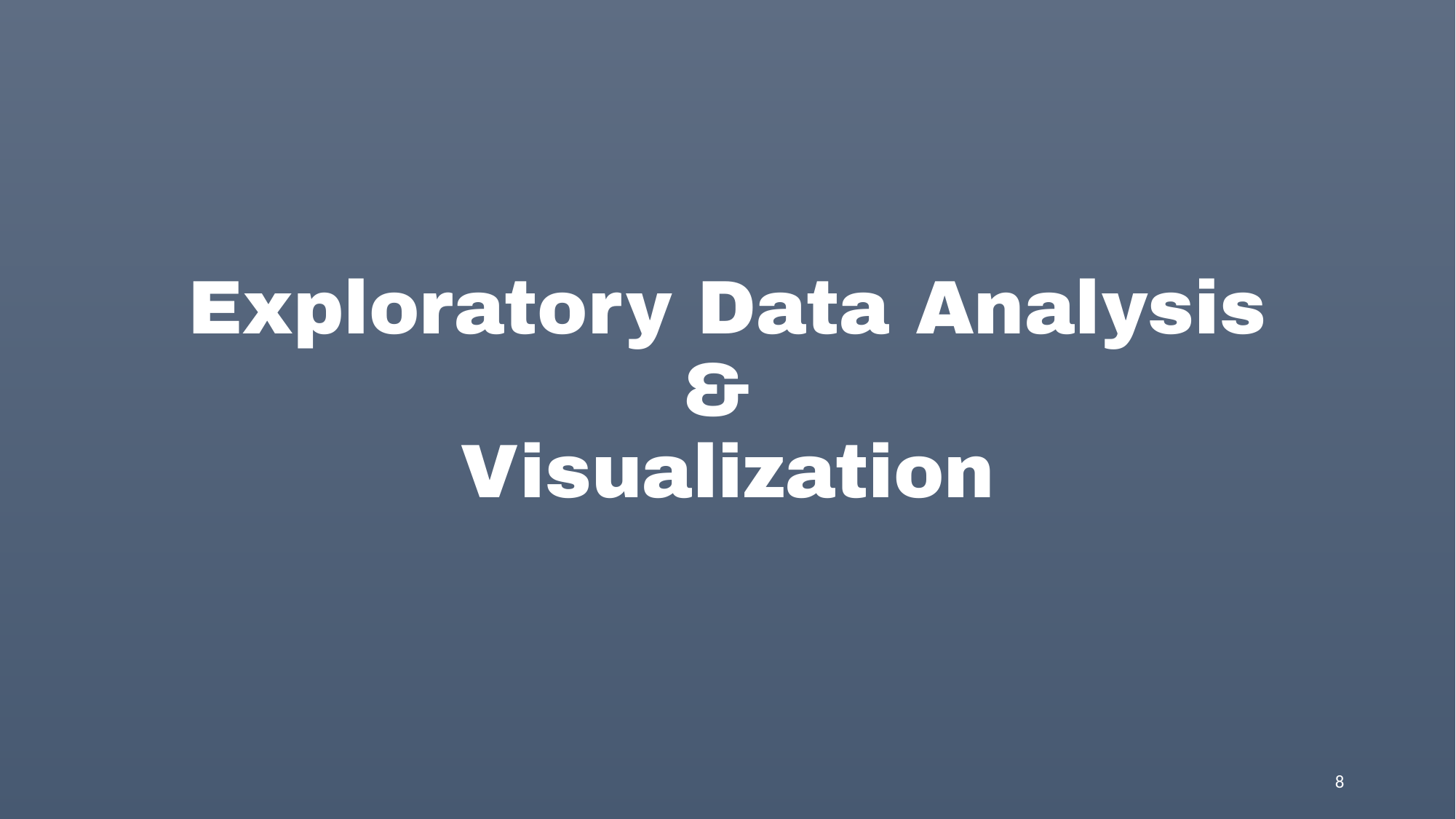

# Exploratory Data Analysis & Visualization
8